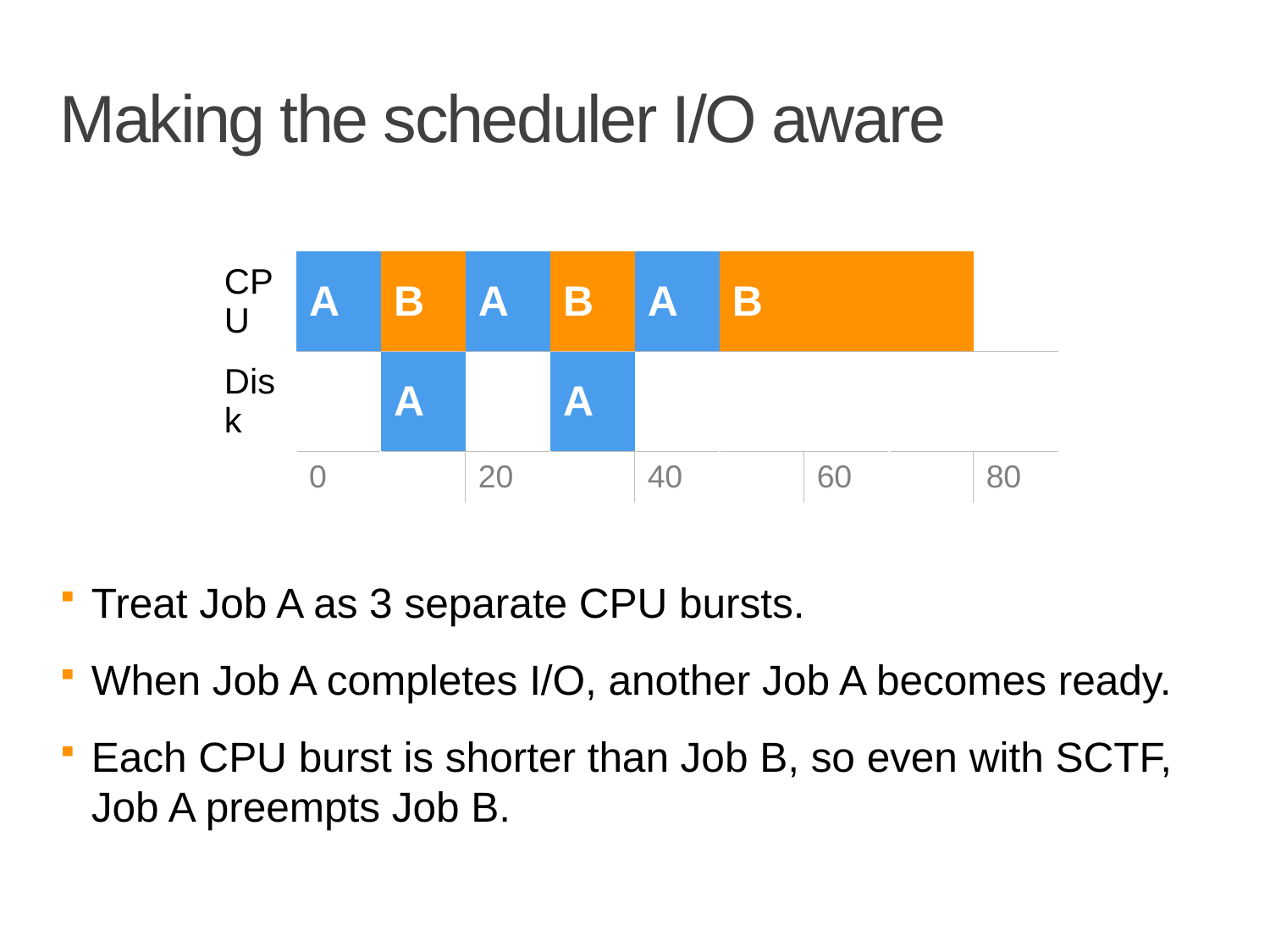

# Making the scheduler I/O aware
| CPU | A | B | A | B | A | B |  |  |  |
| --- | --- | --- | --- | --- | --- | --- | --- | --- | --- |
| Disk |  | A |  | A |  |  |  |  |  |
|  | 0 |  | 20 |  | 40 |  | 60 |  | 80 |
Treat Job A as 3 separate CPU bursts.
When Job A completes I/O, another Job A becomes ready.
Each CPU burst is shorter than Job B, so even with SCTF,
Job A preempts Job B.